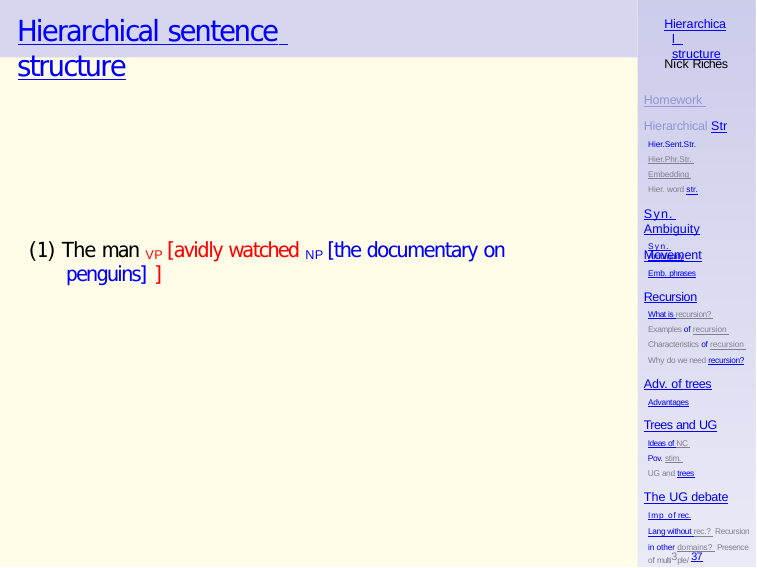

# Hierarchical sentence structure
Hierarchical  structure
Nick Riches
Homework  Hierarchical Str
Hier.Sent.Str.  Hier.Phr.Str.  Embedding  Hier. word str.

Syn. Ambiguity
Syn. Ambiguity
(1) The man VP [avidly watched NP [the documentary on  penguins] ]
Movement
Emb. phrases
Recursion
What is recursion?  Examples of recursion  Characteristics of recursion  Why do we need recursion?
Adv. of trees
Advantages
Trees and UG
Ideas of NC  Pov. stim.  UG and trees
The UG debate
Imp of rec.
Lang without rec.?  Recursion in other domains?  Presence of multi3ple/ 37